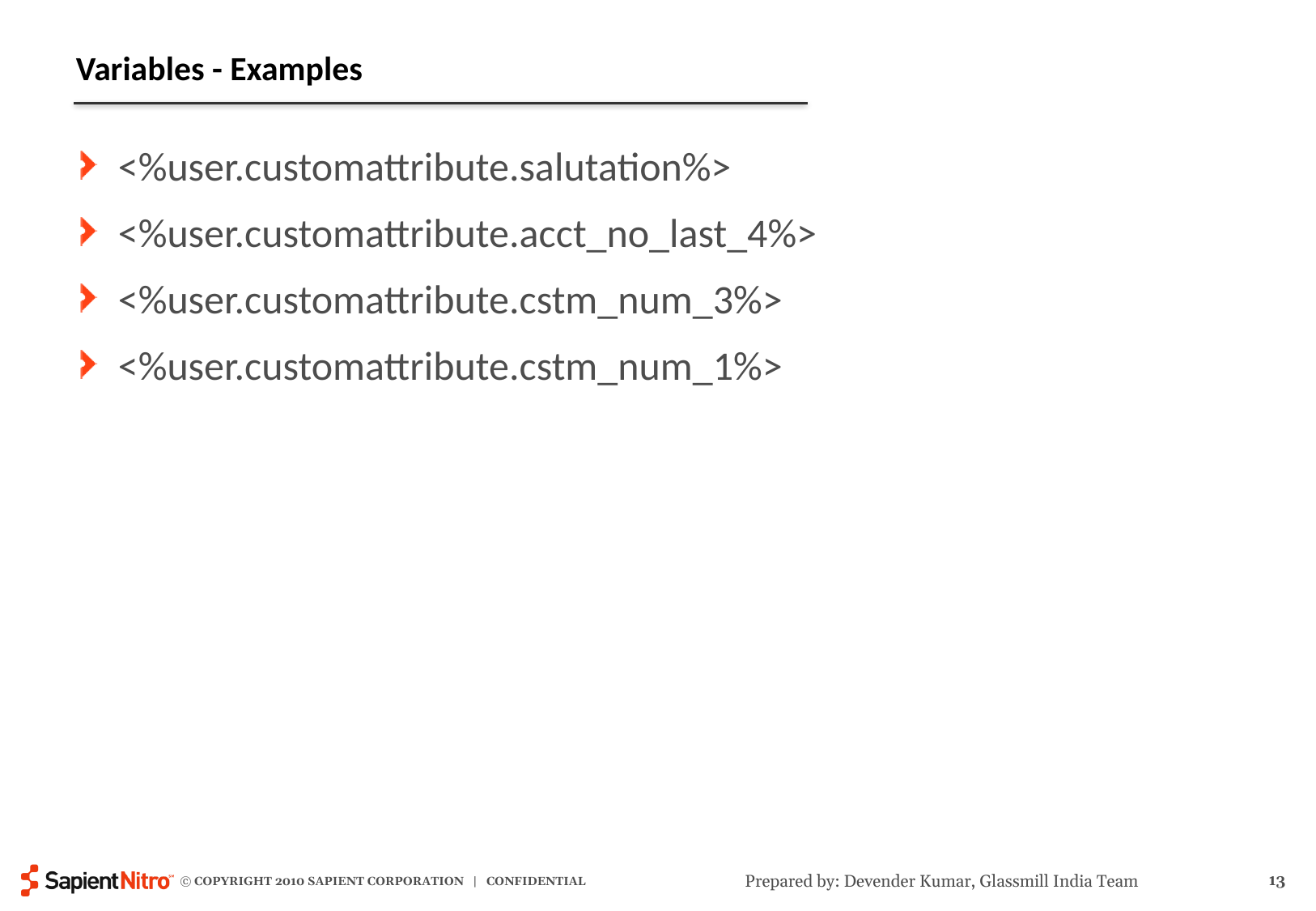

# Variables - Examples
<%user.customattribute.salutation%>
<%user.customattribute.acct_no_last_4%>
<%user.customattribute.cstm_num_3%>
<%user.customattribute.cstm_num_1%>